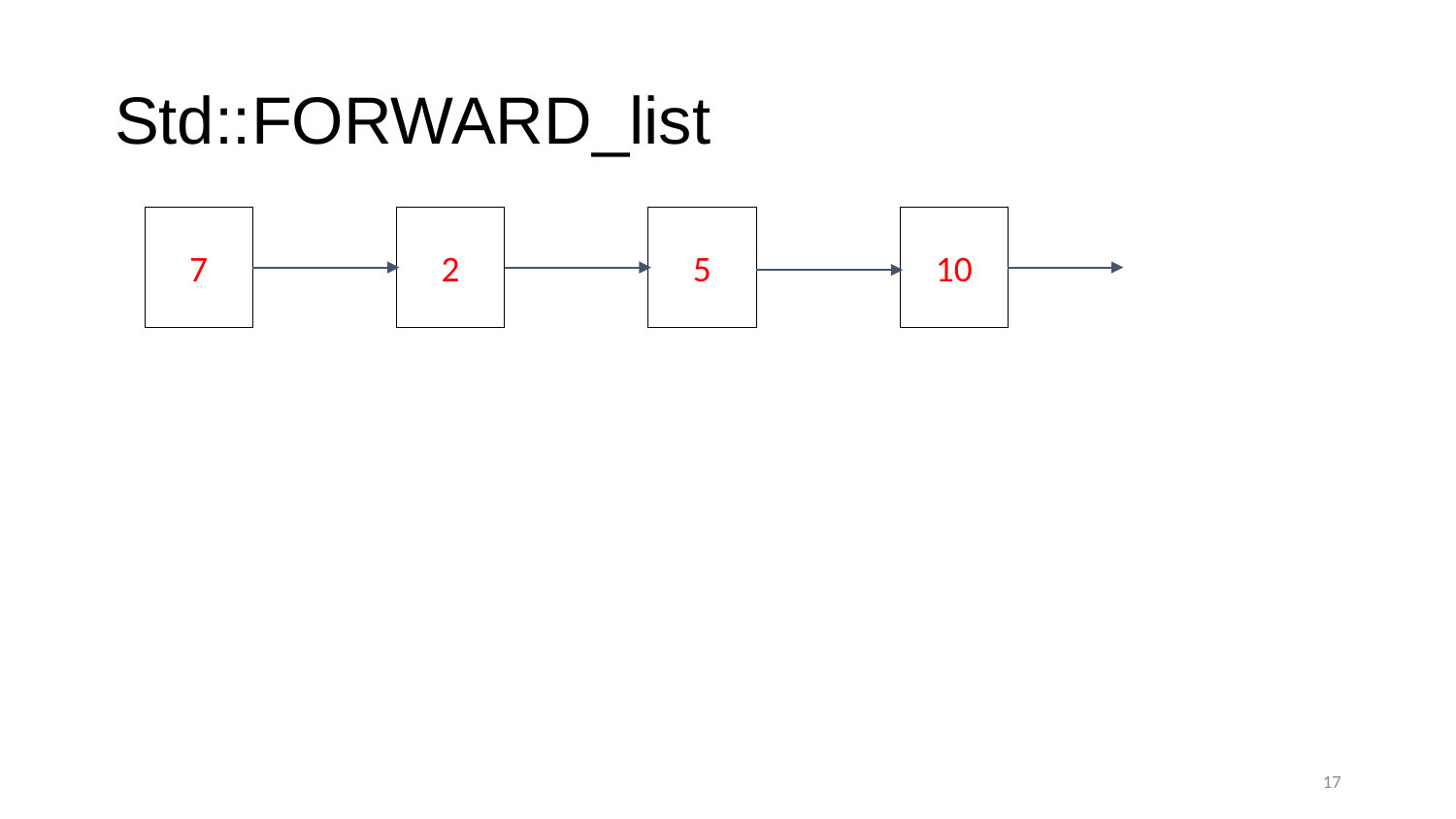

# Std::FORWARD_list
7
2
5
10
17